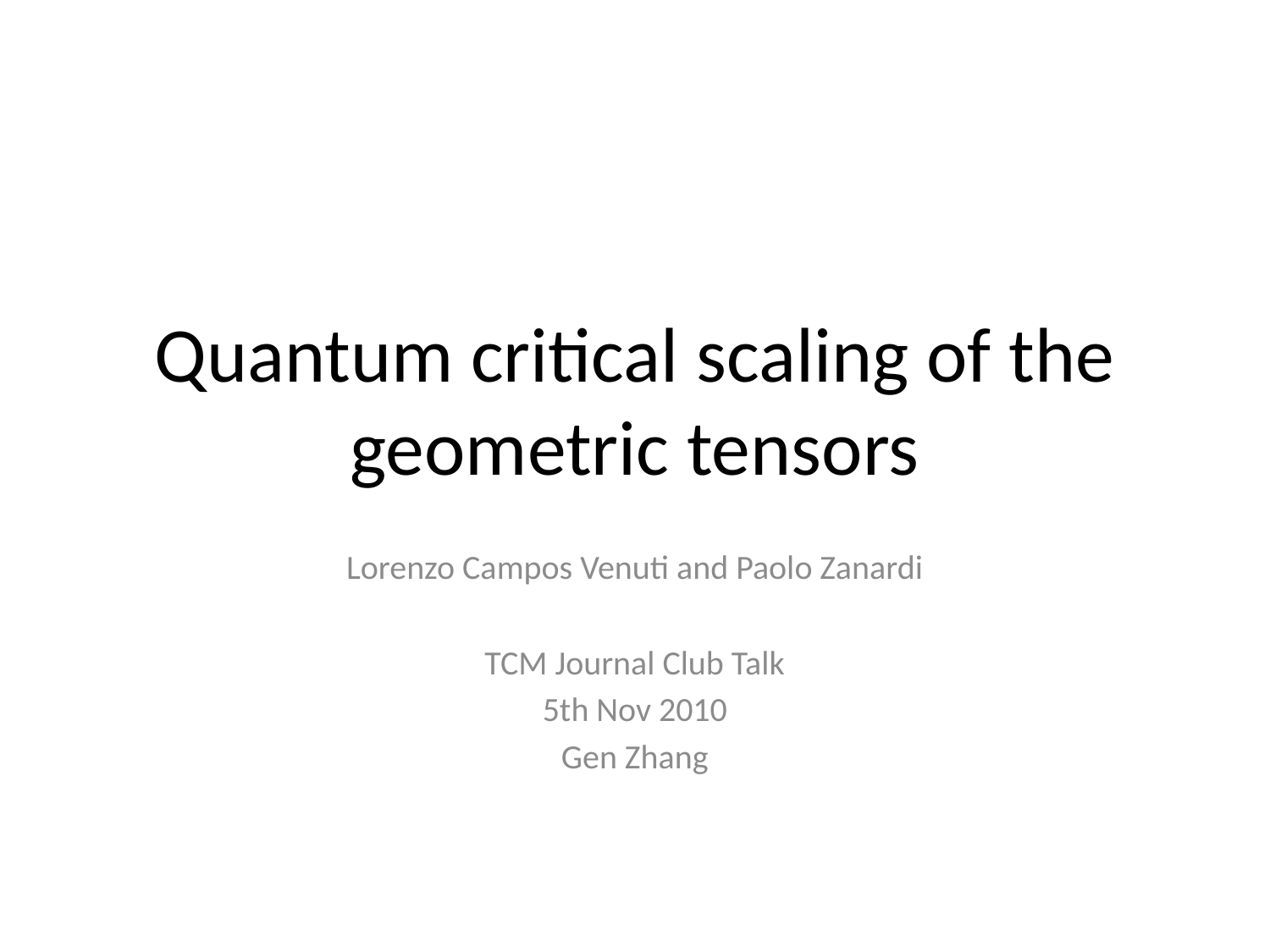

# Quantum critical scaling of the geometric tensors
Lorenzo Campos Venuti and Paolo Zanardi

TCM Journal Club Talk
5th Nov 2010
Gen Zhang